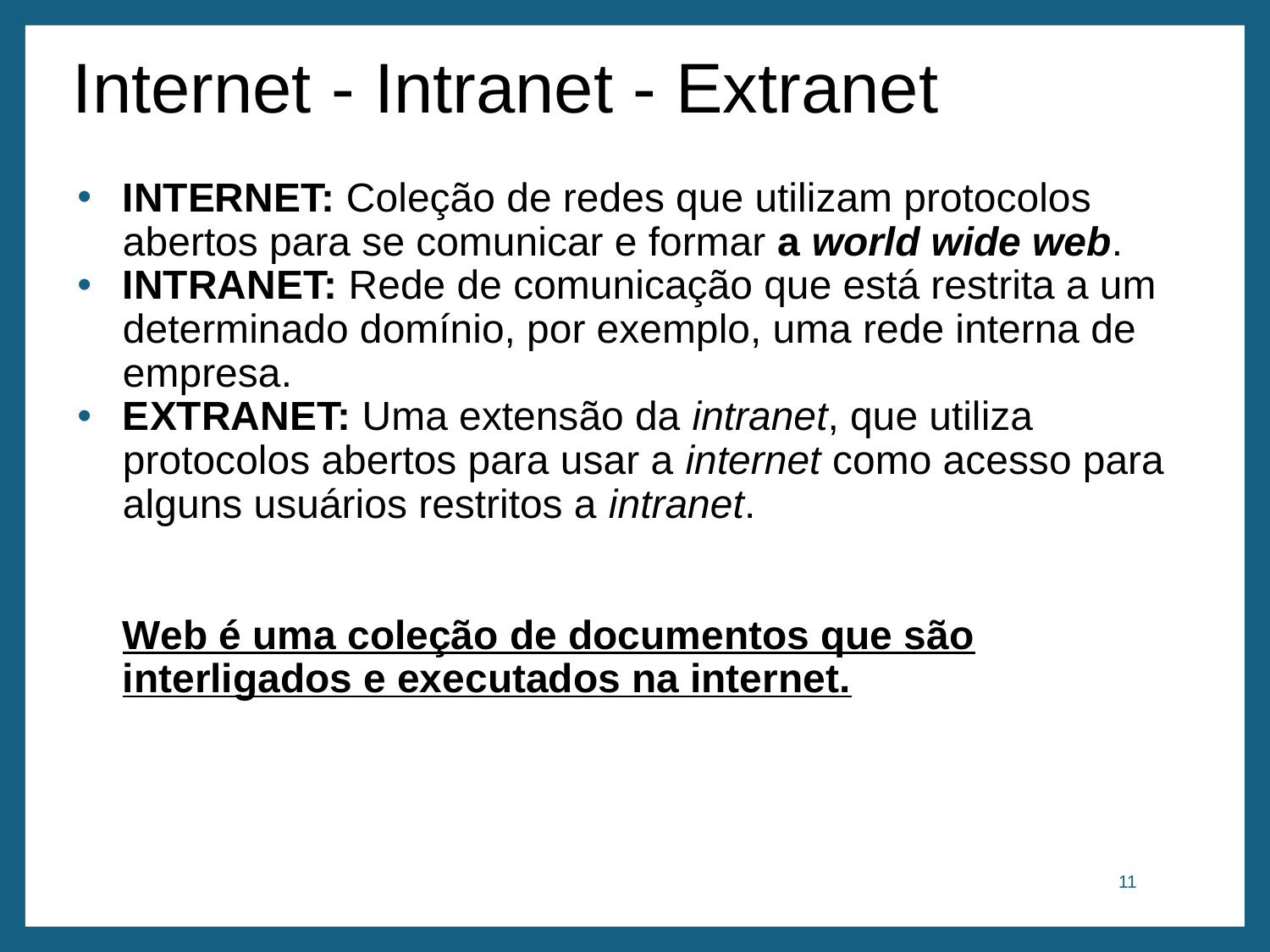

# Internet - Intranet - Extranet
INTERNET: Coleção de redes que utilizam protocolos abertos para se comunicar e formar a world wide web.
INTRANET: Rede de comunicação que está restrita a um determinado domínio, por exemplo, uma rede interna de empresa.
EXTRANET: Uma extensão da intranet, que utiliza protocolos abertos para usar a internet como acesso para alguns usuários restritos a intranet.
Web é uma coleção de documentos que são interligados e executados na internet.
11